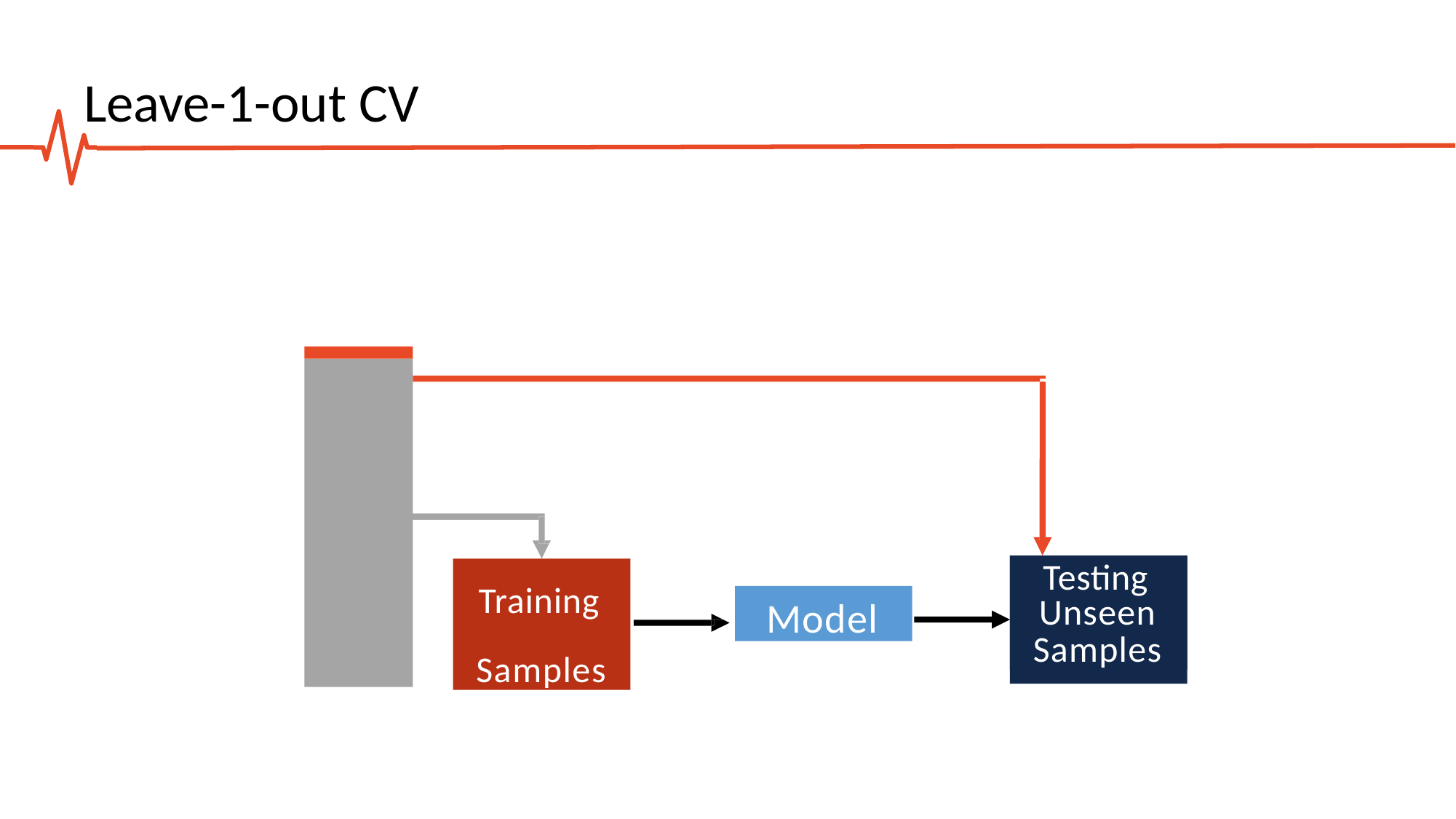

# Leave-1-out CV

Testing
Training  Samples
Model
Unseen

Samples